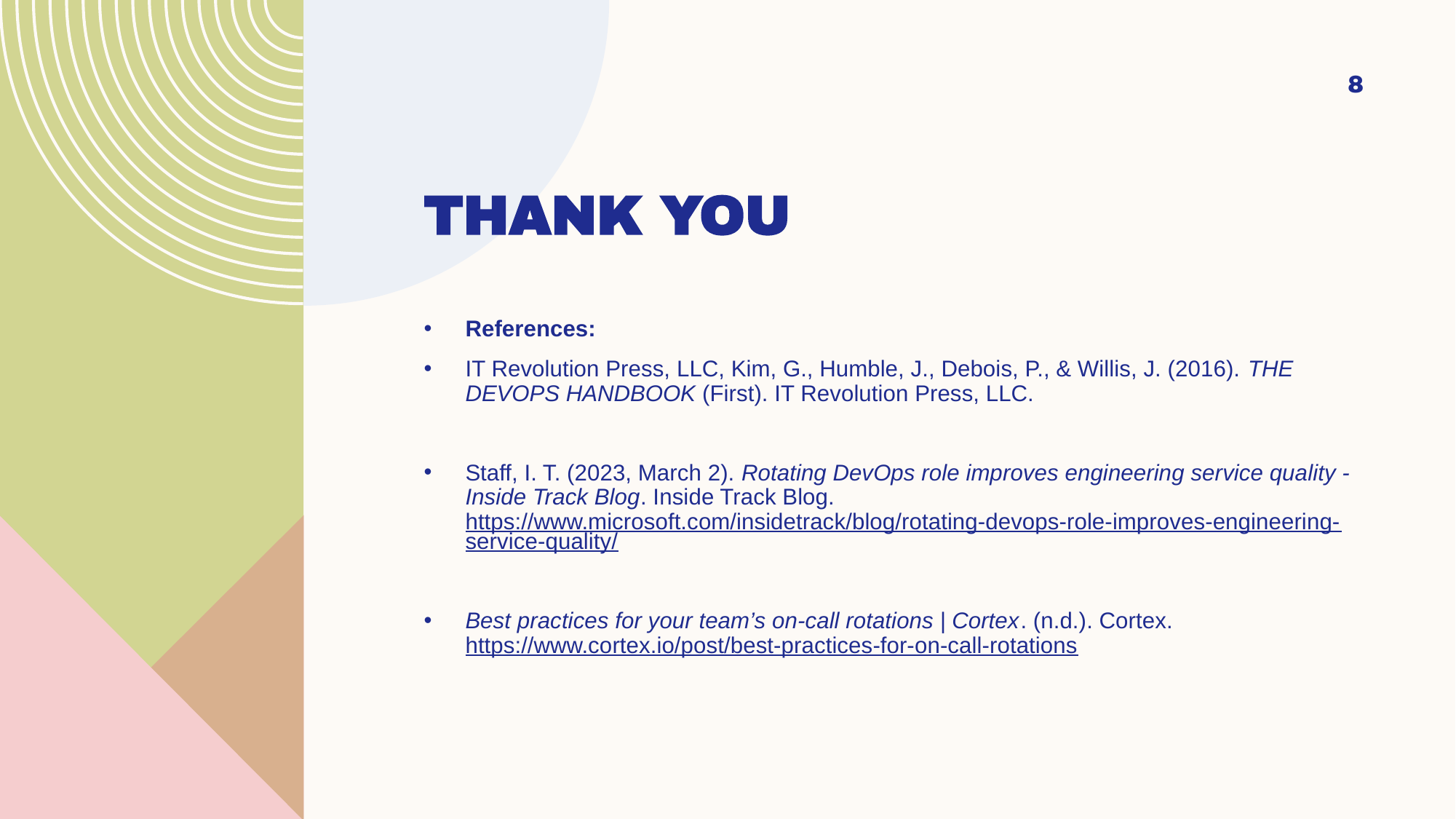

8
# Thank you

References:
IT Revolution Press, LLC, Kim, G., Humble, J., Debois, P., & Willis, J. (2016). THE DEVOPS HANDBOOK (First). IT Revolution Press, LLC.

Staff, I. T. (2023, March 2). Rotating DevOps role improves engineering service quality - Inside Track Blog. Inside Track Blog. https://www.microsoft.com/insidetrack/blog/rotating-devops-role-improves-engineering-service-quality/

Best practices for your team’s on-call rotations | Cortex. (n.d.). Cortex. https://www.cortex.io/post/best-practices-for-on-call-rotations